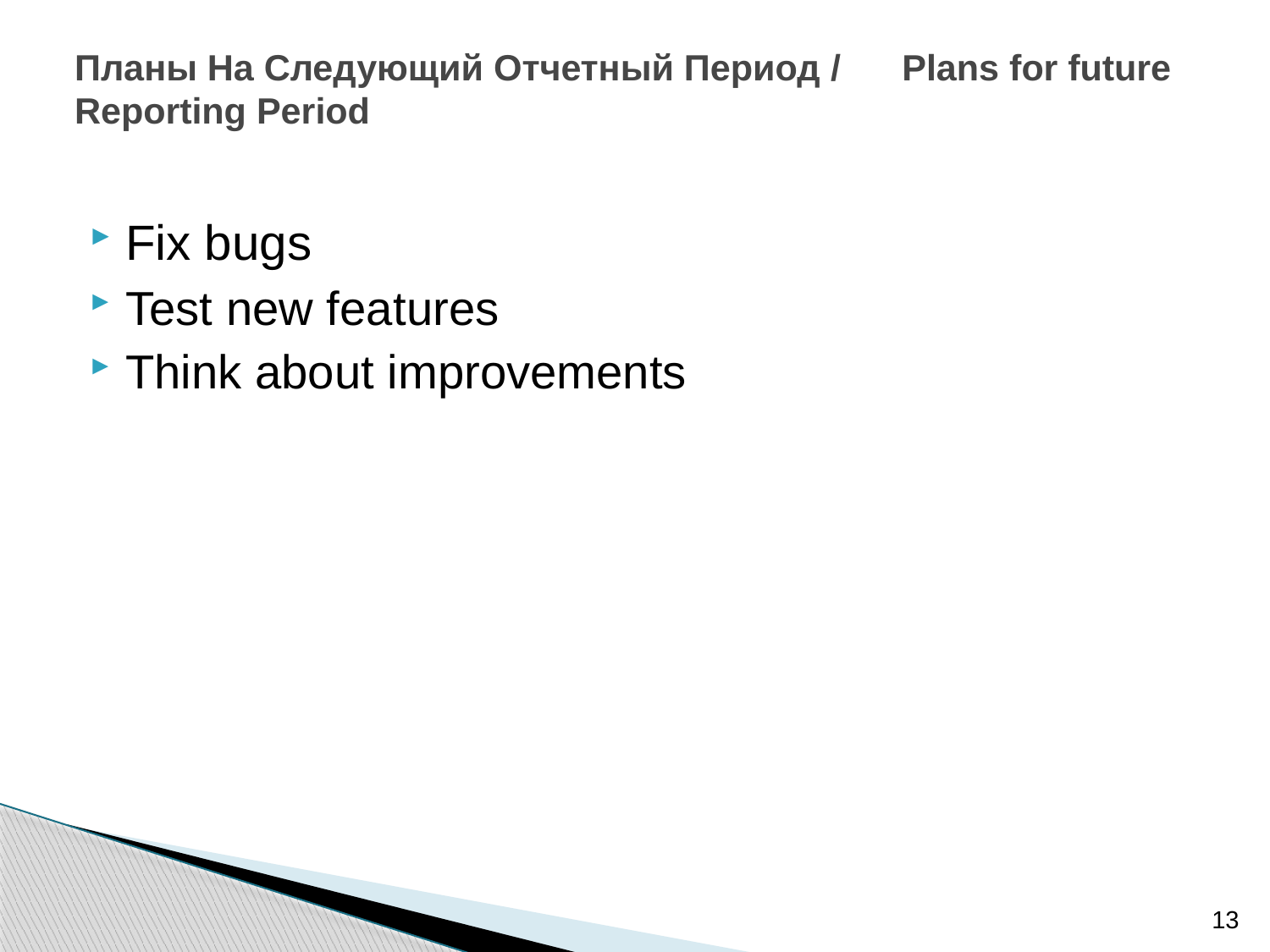

# Планы На Следующий Отчетный Период /      Plans for future Reporting Period
Fix bugs
Test new features
Think about improvements
13